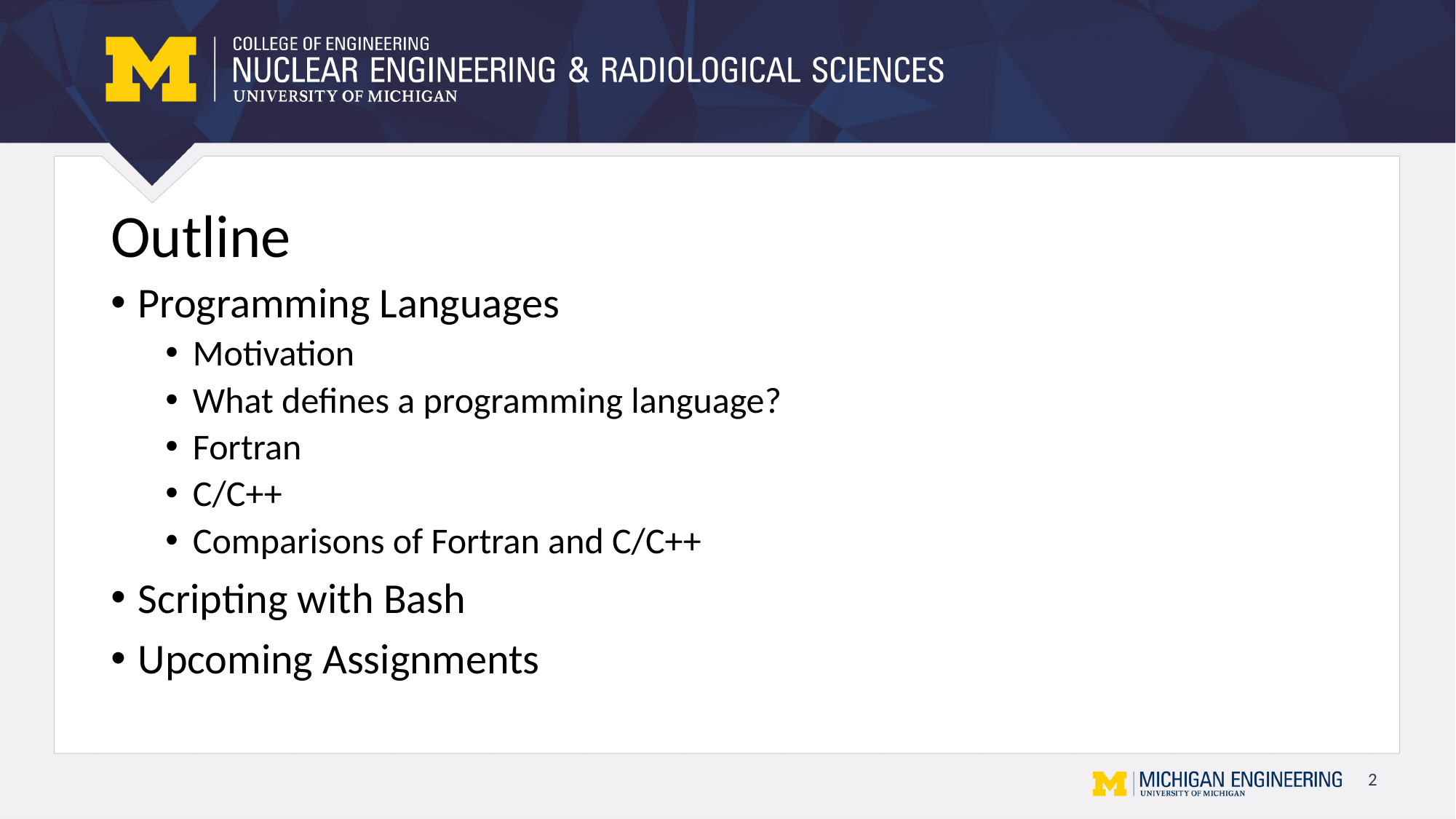

# Outline
Programming Languages
Motivation
What defines a programming language?
Fortran
C/C++
Comparisons of Fortran and C/C++
Scripting with Bash
Upcoming Assignments